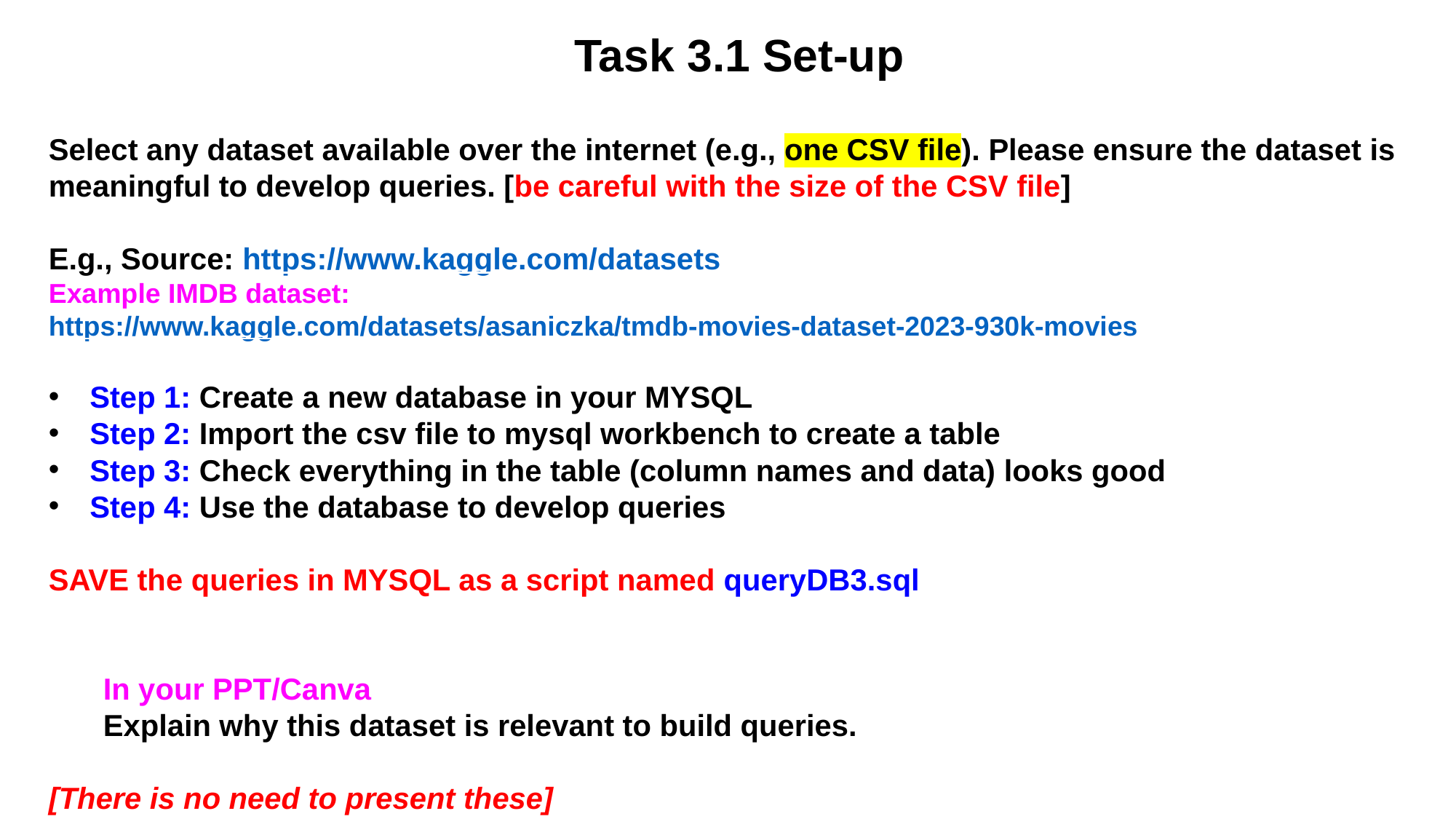

Task 3.1 Set-up
Select any dataset available over the internet (e.g., one CSV file). Please ensure the dataset is meaningful to develop queries. [be careful with the size of the CSV file]

E.g., Source: https://www.kaggle.com/datasets
Example IMDB dataset: https://www.kaggle.com/datasets/asaniczka/tmdb-movies-dataset-2023-930k-movies

Step 1: Create a new database in your MYSQL
Step 2: Import the csv file to mysql workbench to create a table
Step 3: Check everything in the table (column names and data) looks good
Step 4: Use the database to develop queries

SAVE the queries in MYSQL as a script named queryDB3.sql

In your PPT/Canva
Explain why this dataset is relevant to build queries.

[There is no need to present these]